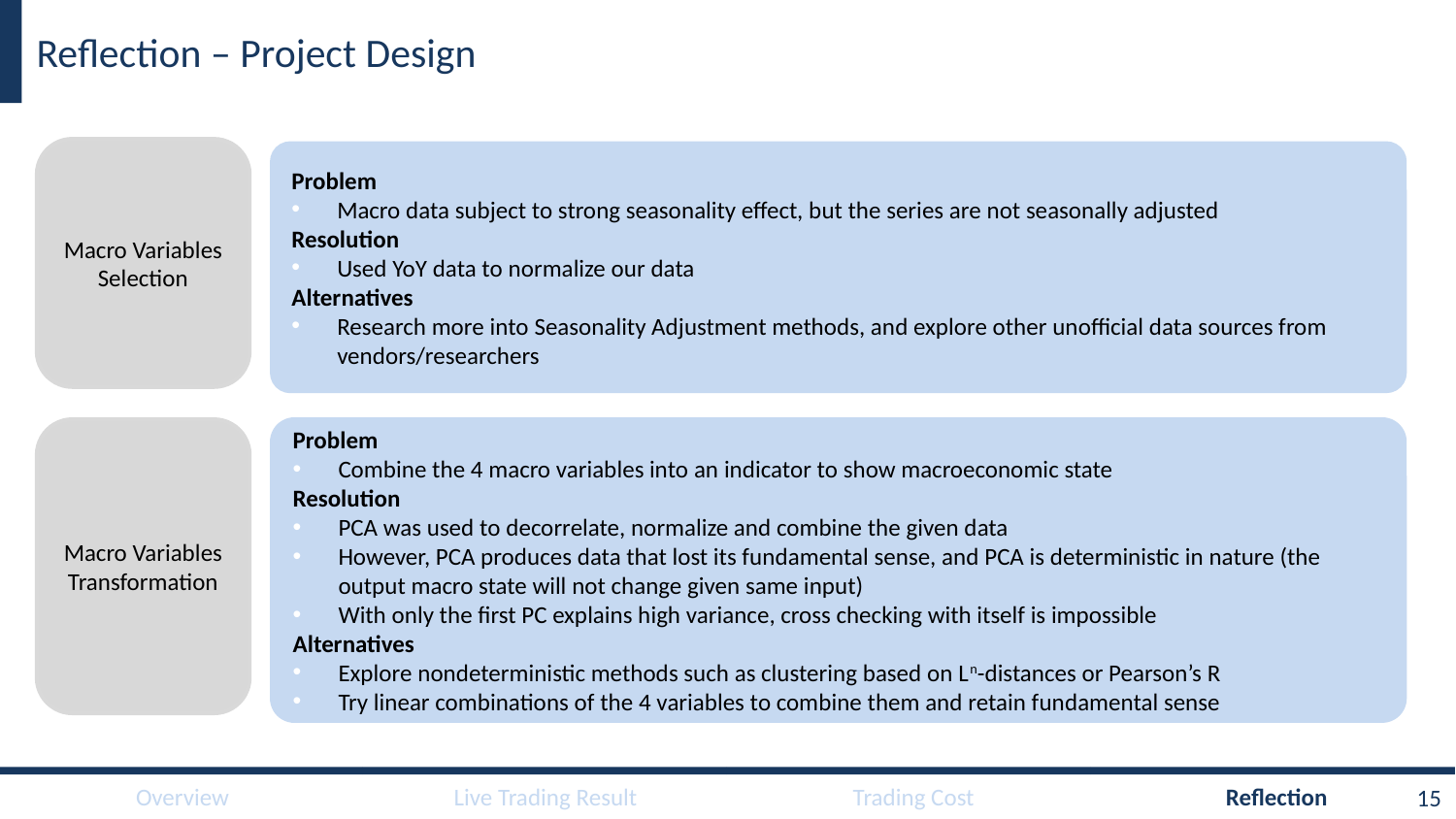

# Reflection – Project Design
Macro Variables
Selection
Problem
Macro data subject to strong seasonality effect, but the series are not seasonally adjusted
Resolution
Used YoY data to normalize our data
Alternatives
Research more into Seasonality Adjustment methods, and explore other unofficial data sources from vendors/researchers
Macro Variables Transformation
Problem
Combine the 4 macro variables into an indicator to show macroeconomic state
Resolution
PCA was used to decorrelate, normalize and combine the given data
However, PCA produces data that lost its fundamental sense, and PCA is deterministic in nature (the output macro state will not change given same input)
With only the first PC explains high variance, cross checking with itself is impossible
Alternatives
Explore nondeterministic methods such as clustering based on Ln-distances or Pearson’s R
Try linear combinations of the 4 variables to combine them and retain fundamental sense
15